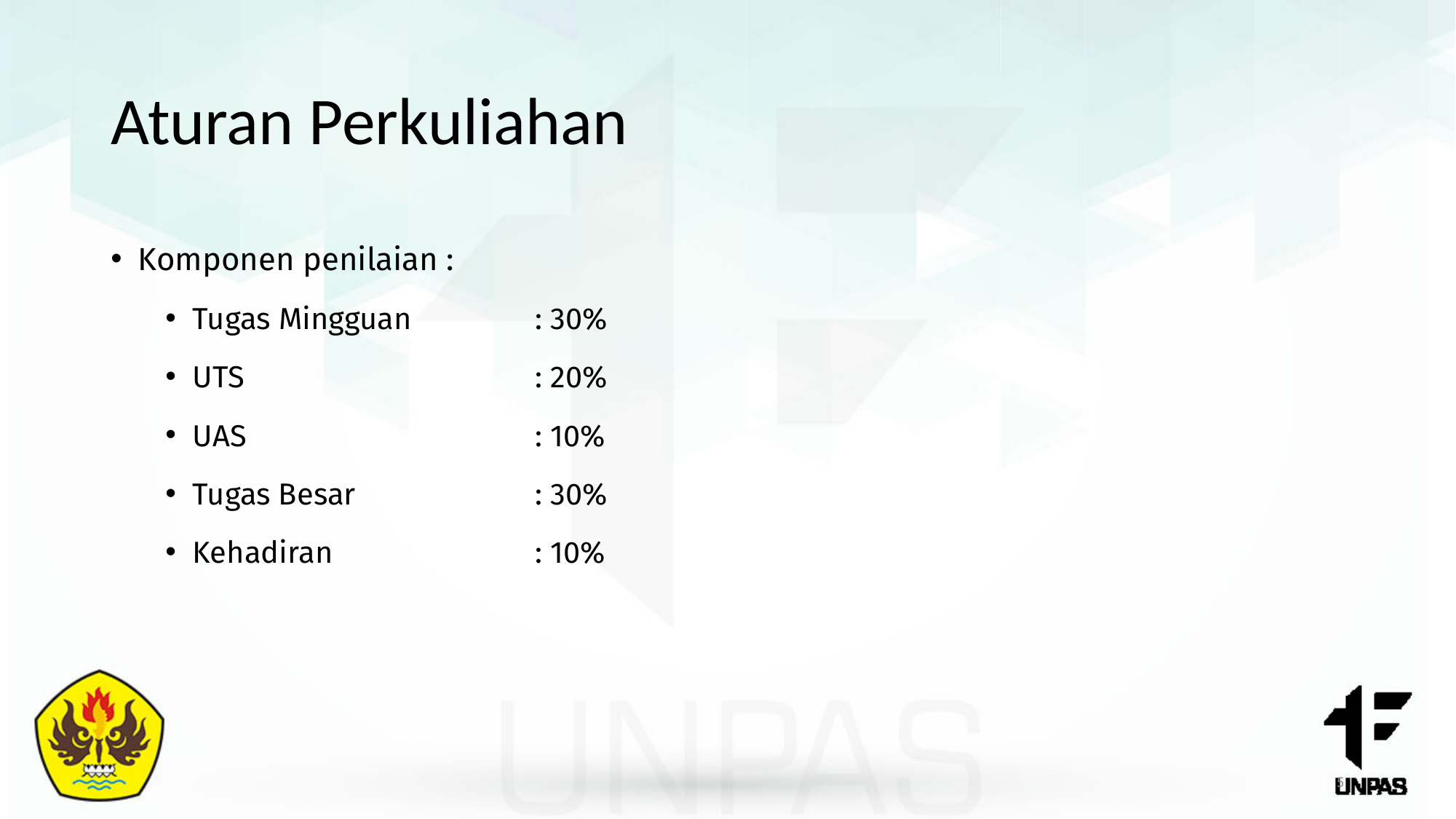

# Aturan Perkuliahan
Komponen penilaian :
Tugas Mingguan	: 30%
UTS 	: 20%
UAS 	: 10%
Tugas Besar	: 30%
Kehadiran	: 10%
5